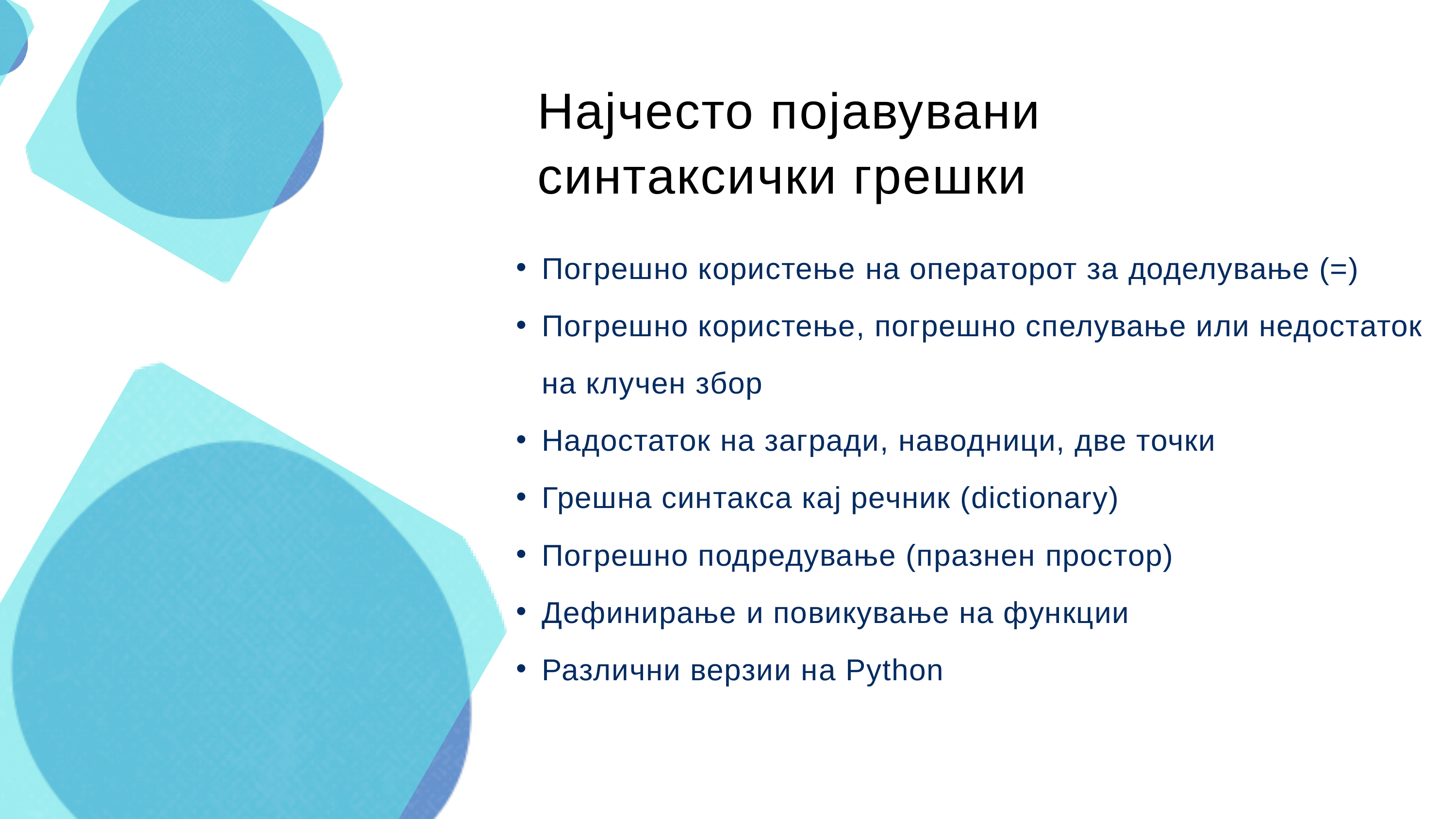

Најчесто појавувани синтаксички грешки
Погрешно користење на операторот за доделување (=)
Погрешно користење, погрешно спелување или недостаток на клучен збор
Надостаток на загради, наводници, две точки
Грешна синтакса кај речник (dictionary)
Погрешно подредување (празнен простор)
Дефинирање и повикување на функции
Различни верзии на Python